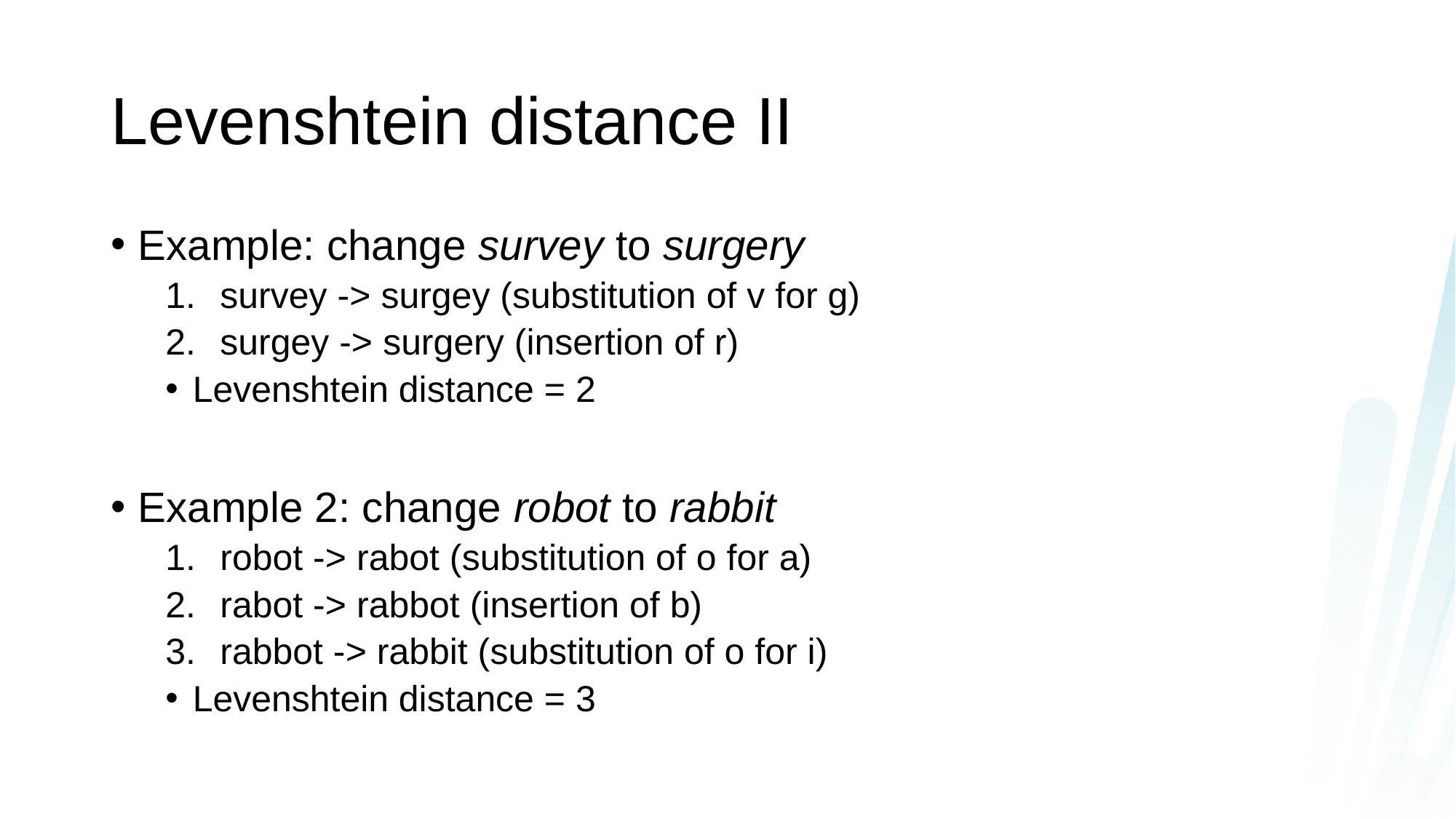

# Levenshtein distance II
Example: change survey to surgery
survey -> surgey (substitution of v for g)
surgey -> surgery (insertion of r)
Levenshtein distance = 2

Example 2: change robot to rabbit
robot -> rabot (substitution of o for a)
rabot -> rabbot (insertion of b)
rabbot -> rabbit (substitution of o for i)
Levenshtein distance = 3